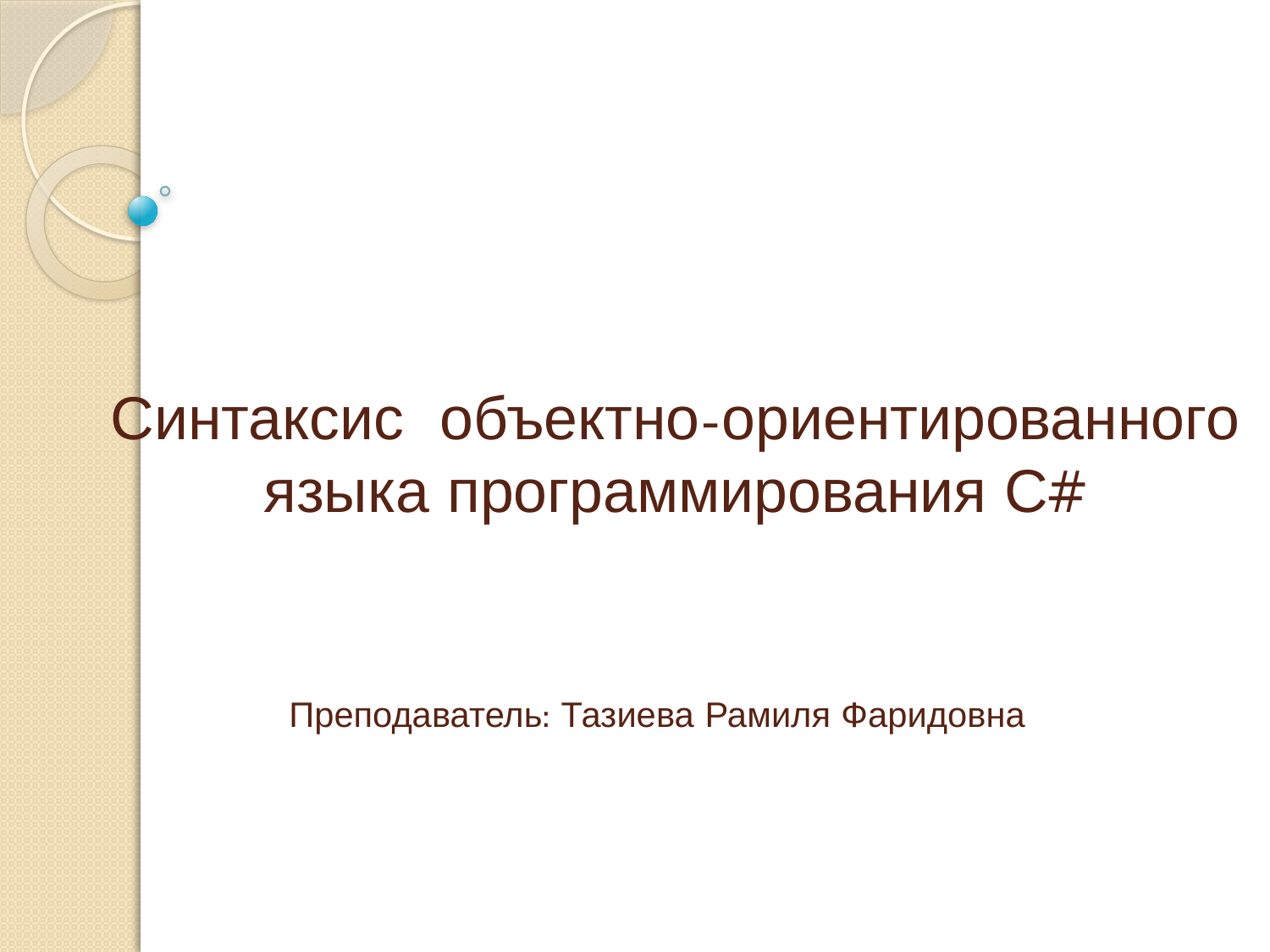

# Синтаксис  объектно-ориентированного языка программирования С#
Преподаватель: Тазиева Рамиля Фаридовна